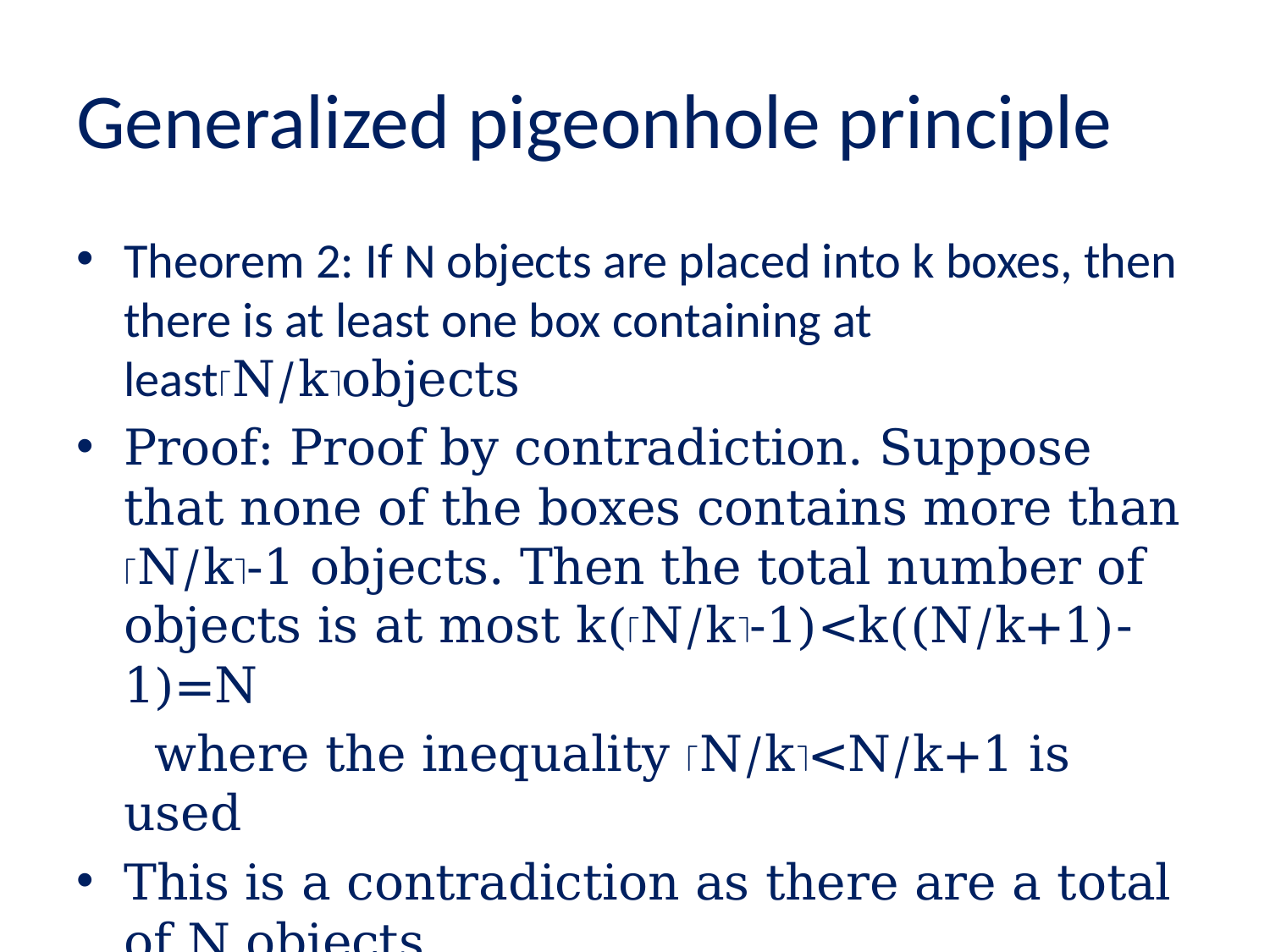

# Generalized pigeonhole principle
Theorem 2: If N objects are placed into k boxes, then there is at least one box containing at least⎾N/k⏋objects
Proof: Proof by contradiction. Suppose that none of the boxes contains more than ⎾N/k⏋-1 objects. Then the total number of objects is at most k(⎾N/k⏋-1)<k((N/k+1)-1)=N
     where the inequality ⎾N/k⏋<N/k+1 is used
This is a contradiction as there are a total of N objects
32